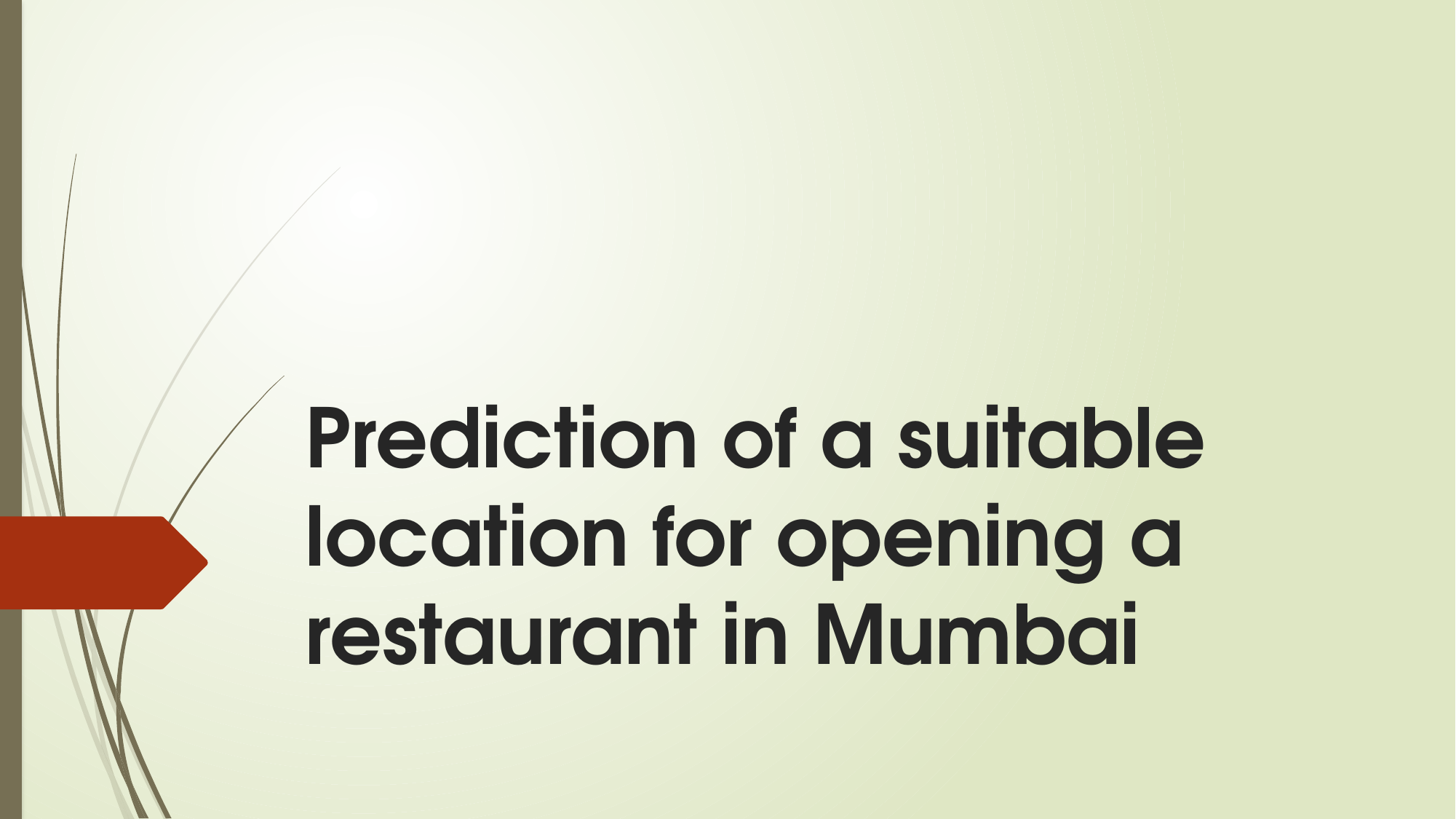

# Prediction of a suitable location for opening a restaurant in Mumbai